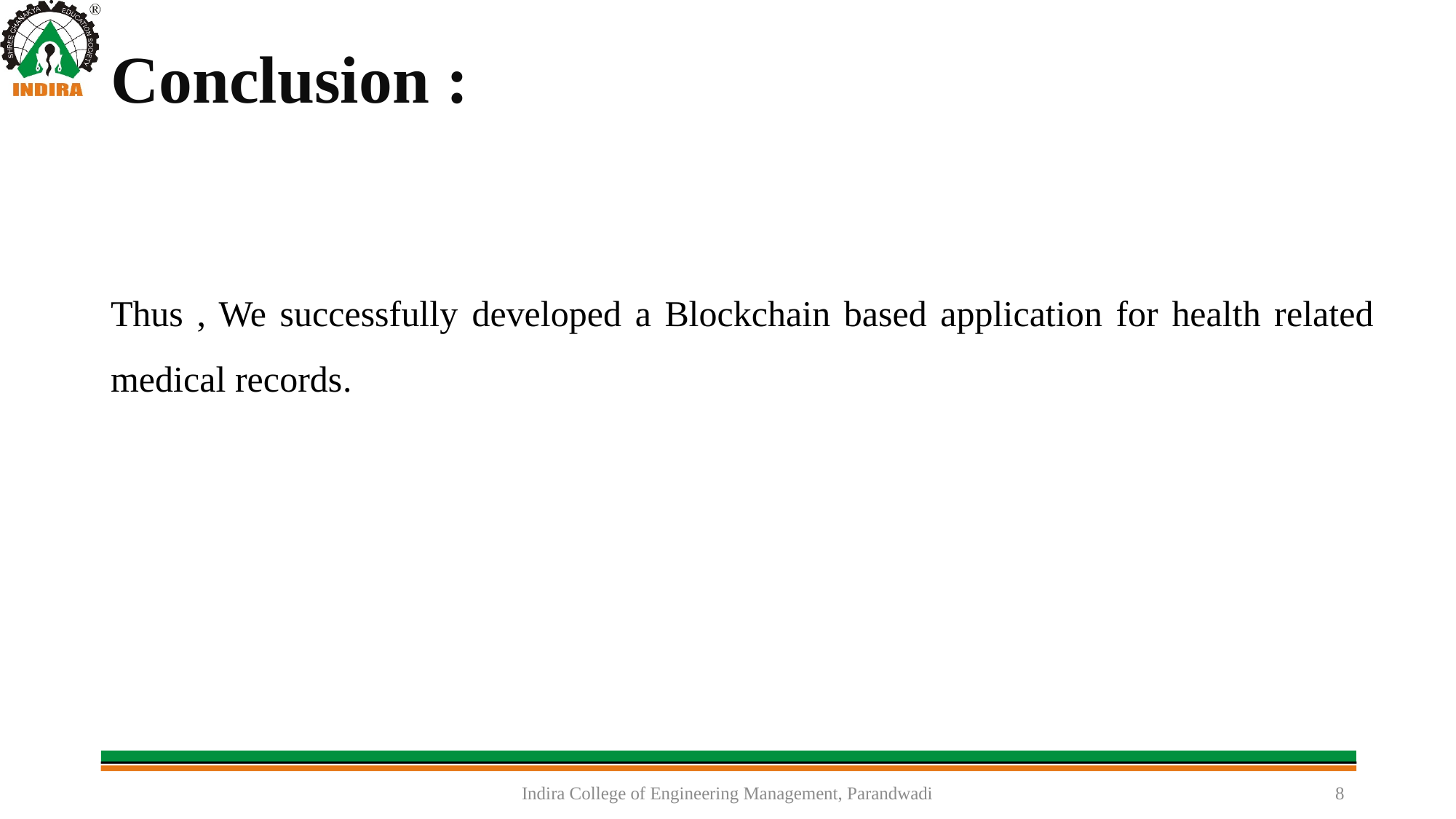

# Conclusion :
Thus , We successfully developed a Blockchain based application for health related medical records.
Indira College of Engineering Management, Parandwadi
8